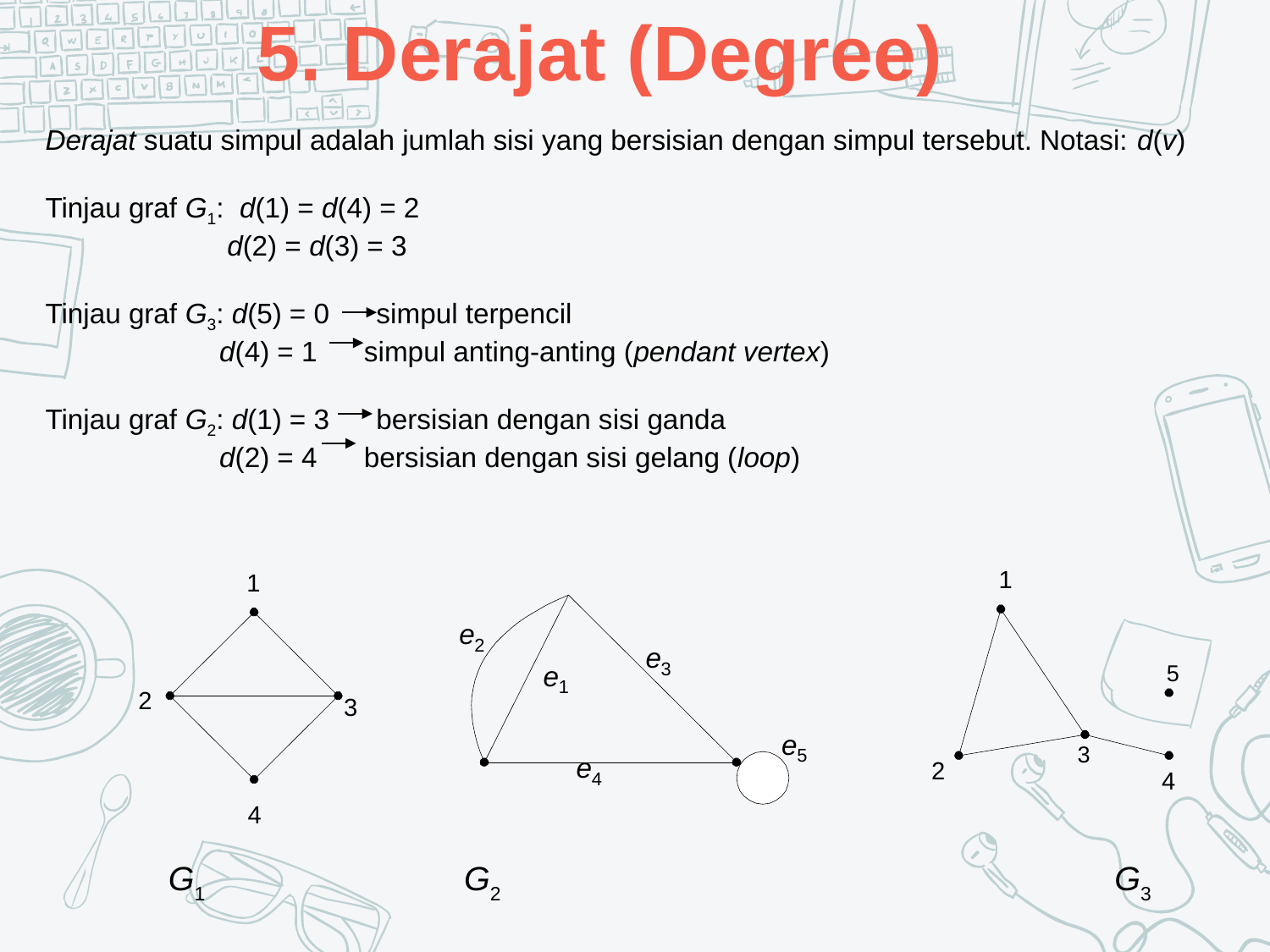

# 5. Derajat (Degree)
Derajat suatu simpul adalah jumlah sisi yang bersisian dengan simpul tersebut. Notasi: d(v)

Tinjau graf G1:  d(1) = d(4) = 2
	       d(2) = d(3) = 3

Tinjau graf G3: d(5) = 0      simpul terpencil
	      d(4) = 1      simpul anting-anting (pendant vertex)

Tinjau graf G2: d(1) = 3      bersisian dengan sisi ganda
 	      d(2) = 4      bersisian dengan sisi gelang (loop)
1
1

e
2
e
e
3
1
e
5
e

4

5

3

2
3
2
4
4

	          G1 	 	            G2 	 	 	 	       	G3